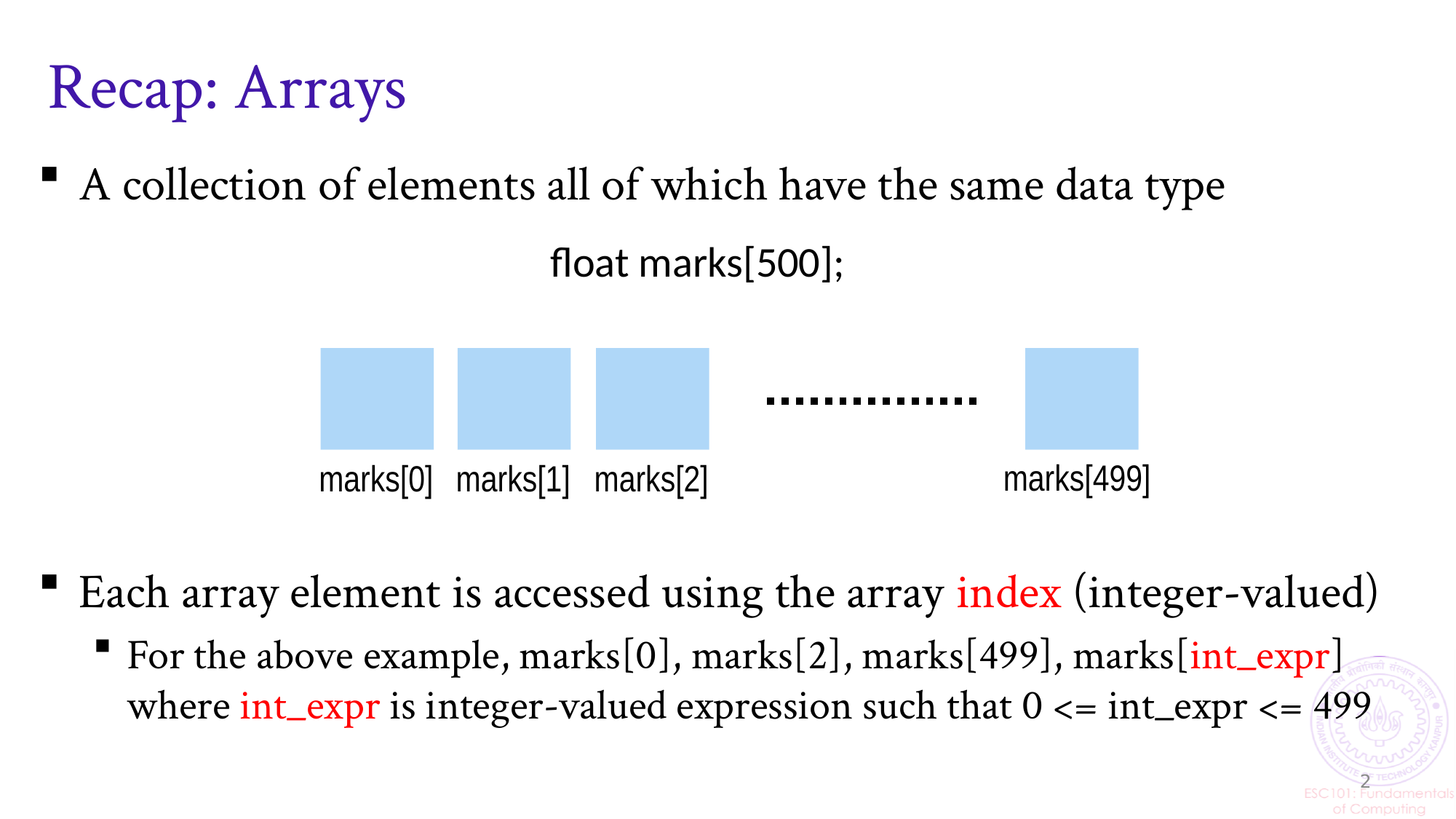

# Recap: Arrays
A collection of elements all of which have the same data type

Each array element is accessed using the array index (integer-valued)
For the above example, marks[0], marks[2], marks[499], marks[int_expr] where int_expr is integer-valued expression such that 0 <= int_expr <= 499
float marks[500];

marks[499]
marks[0]
marks[1]
marks[2]
2